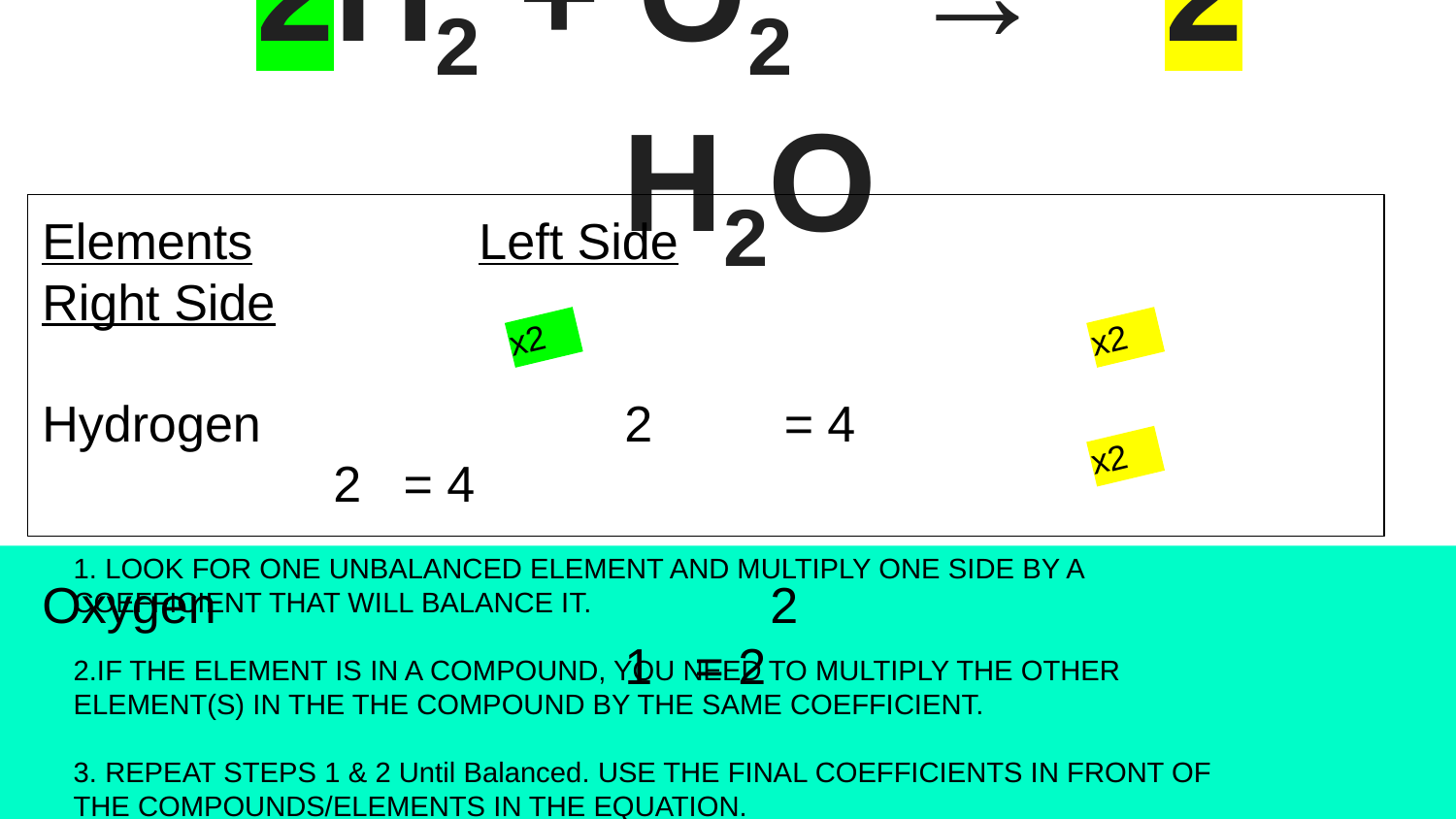

# 2H2 + O2   →   2 H2O
Elements		Left Side				    Right Side

Hydrogen			2	 = 4						2   = 4

Oxygen				2								1   = 2
x2
x2
x2
1. LOOK FOR ONE UNBALANCED ELEMENT AND MULTIPLY ONE SIDE BY A COEFFICIENT THAT WILL BALANCE IT.

2.IF THE ELEMENT IS IN A COMPOUND, YOU NEED TO MULTIPLY THE OTHER ELEMENT(S) IN THE THE COMPOUND BY THE SAME COEFFICIENT.

3. REPEAT STEPS 1 & 2 Until Balanced. USE THE FINAL COEFFICIENTS IN FRONT OF THE COMPOUNDS/ELEMENTS IN THE EQUATION.